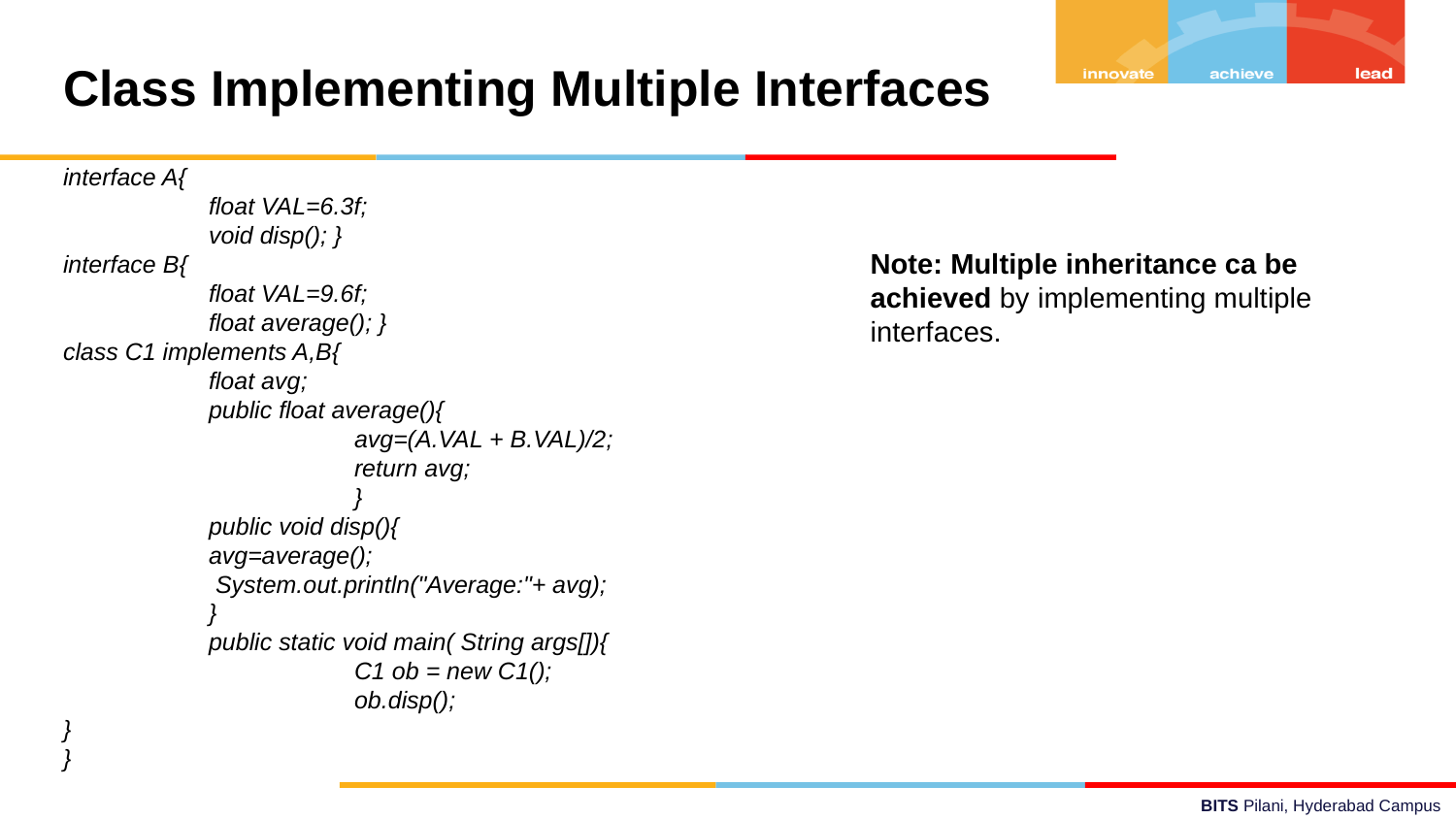

Class Implementing Multiple Interfaces
interface A{
	float VAL=6.3f;
	void disp(); }
interface B{
	float VAL=9.6f;
	float average(); }
class C1 implements A,B{
	float avg;
	public float average(){
		avg=(A.VAL + B.VAL)/2;
		return avg;
		}
	public void disp(){
	avg=average();
	 System.out.println("Average:"+ avg);
 	}
	public static void main( String args[]){
		C1 ob = new C1();
		ob.disp();
}
}

Note: Multiple inheritance ca be achieved by implementing multiple interfaces.